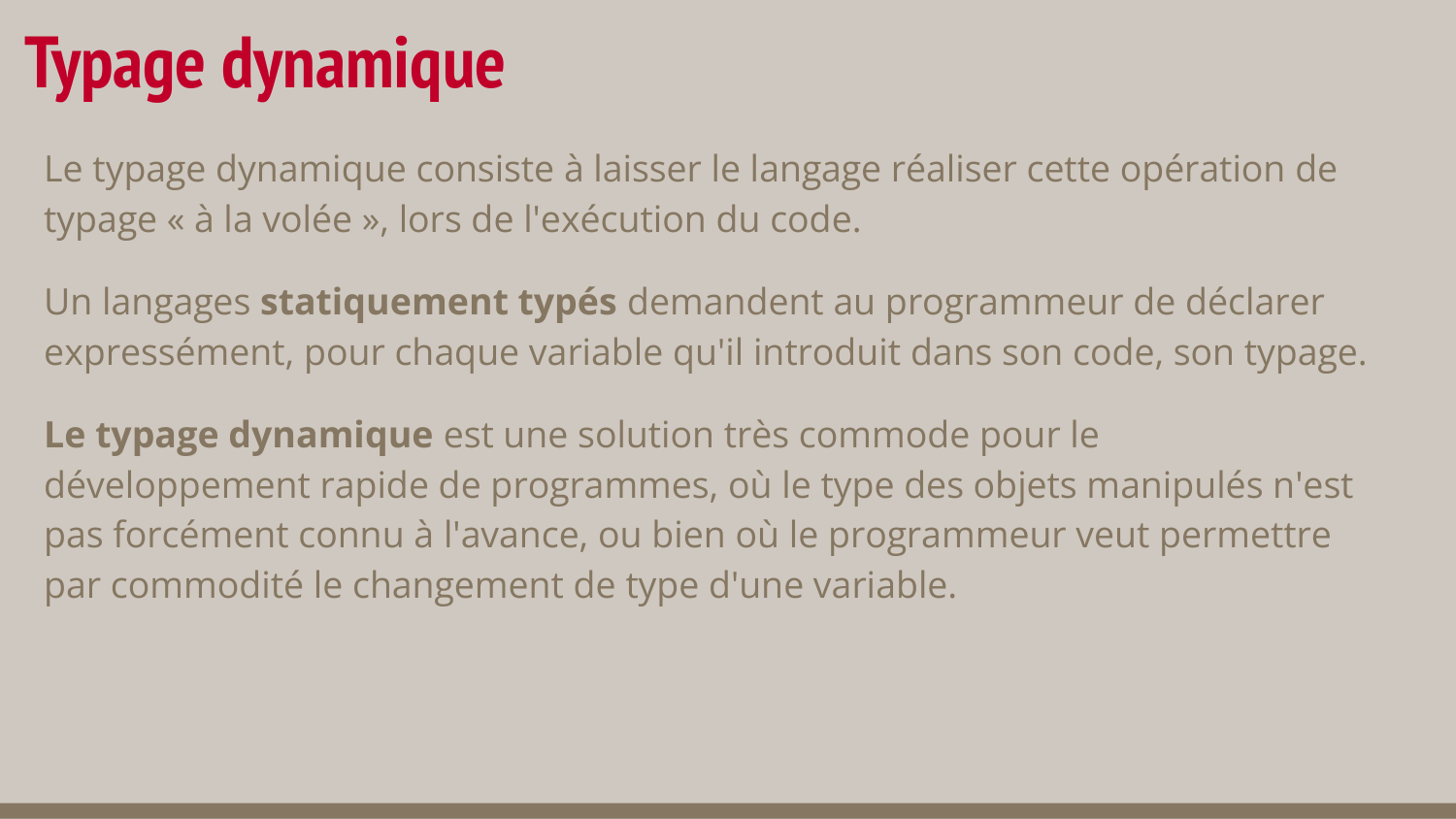

# Typage dynamique
Le typage dynamique consiste à laisser le langage réaliser cette opération de typage « à la volée », lors de l'exécution du code.
Un langages statiquement typés demandent au programmeur de déclarer expressément, pour chaque variable qu'il introduit dans son code, son typage.
Le typage dynamique est une solution très commode pour le développement rapide de programmes, où le type des objets manipulés n'est pas forcément connu à l'avance, ou bien où le programmeur veut permettre par commodité le changement de type d'une variable.